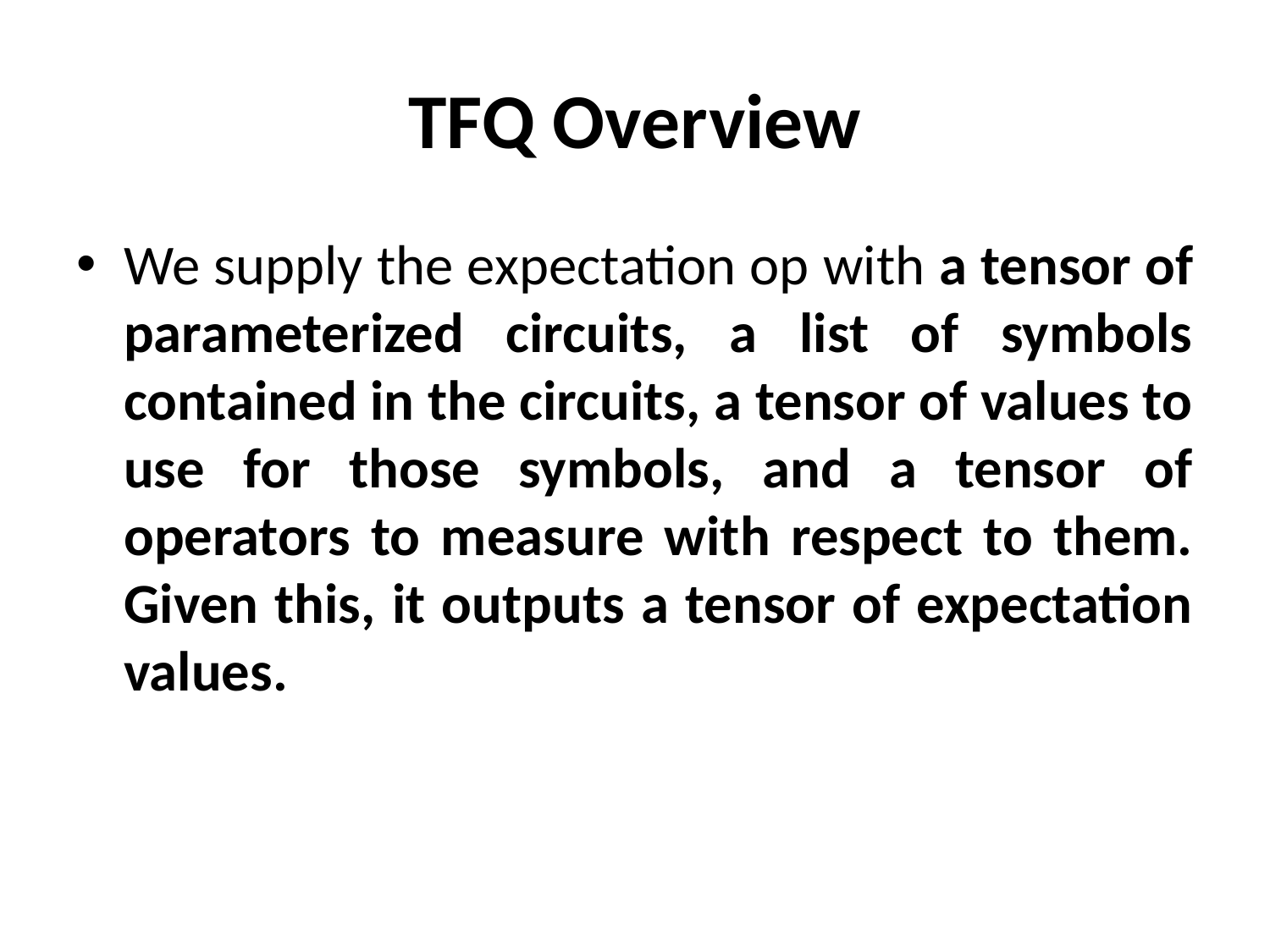

# TFQ Overview
We supply the expectation op with a tensor of parameterized circuits, a list of symbols contained in the circuits, a tensor of values to use for those symbols, and a tensor of operators to measure with respect to them. Given this, it outputs a tensor of expectation values.